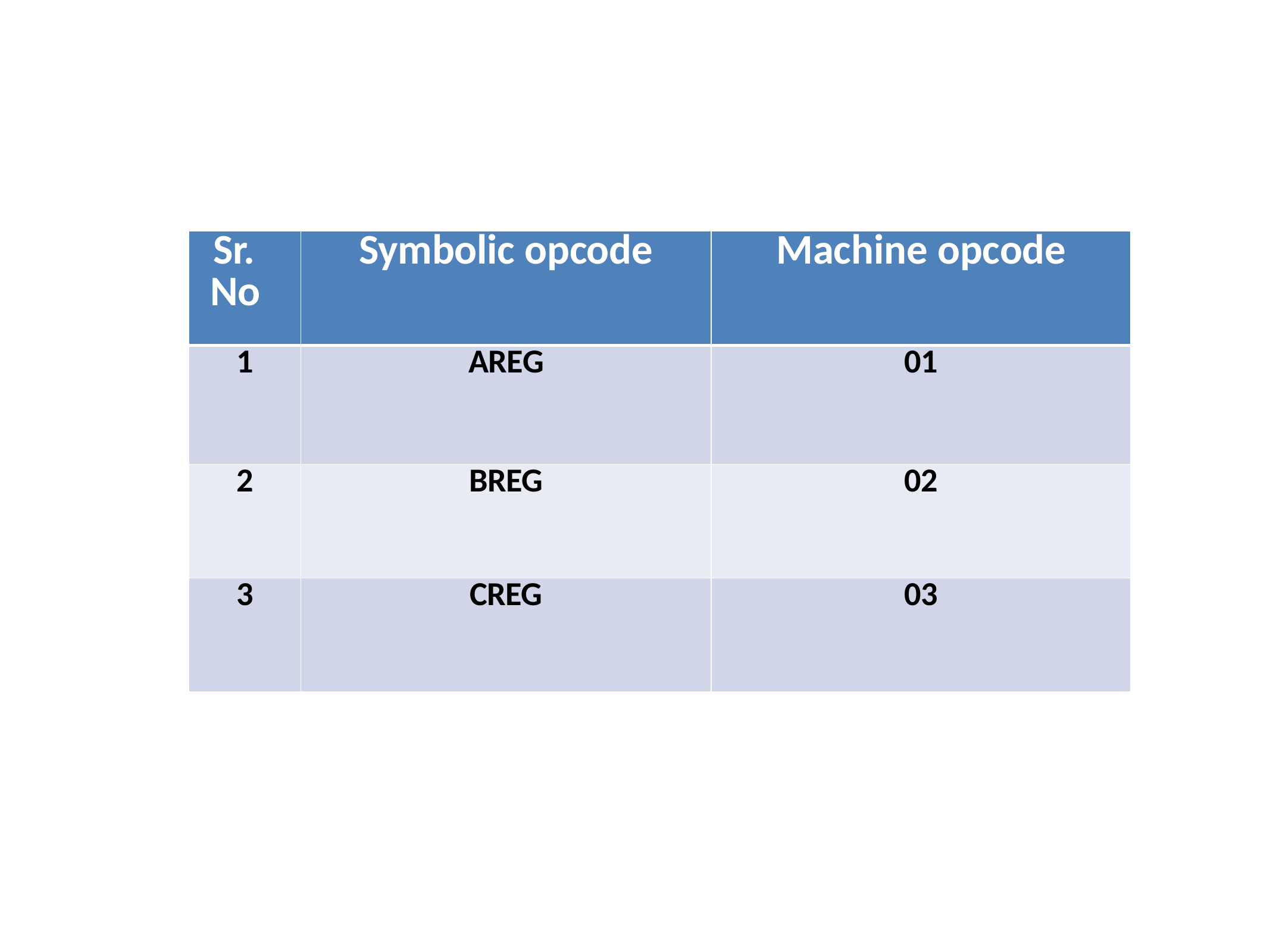

| Sr. No | Symbolic opcode | Machine opcode |
| --- | --- | --- |
| 1 | AREG | 01 |
| 2 | BREG | 02 |
| 3 | CREG | 03 |